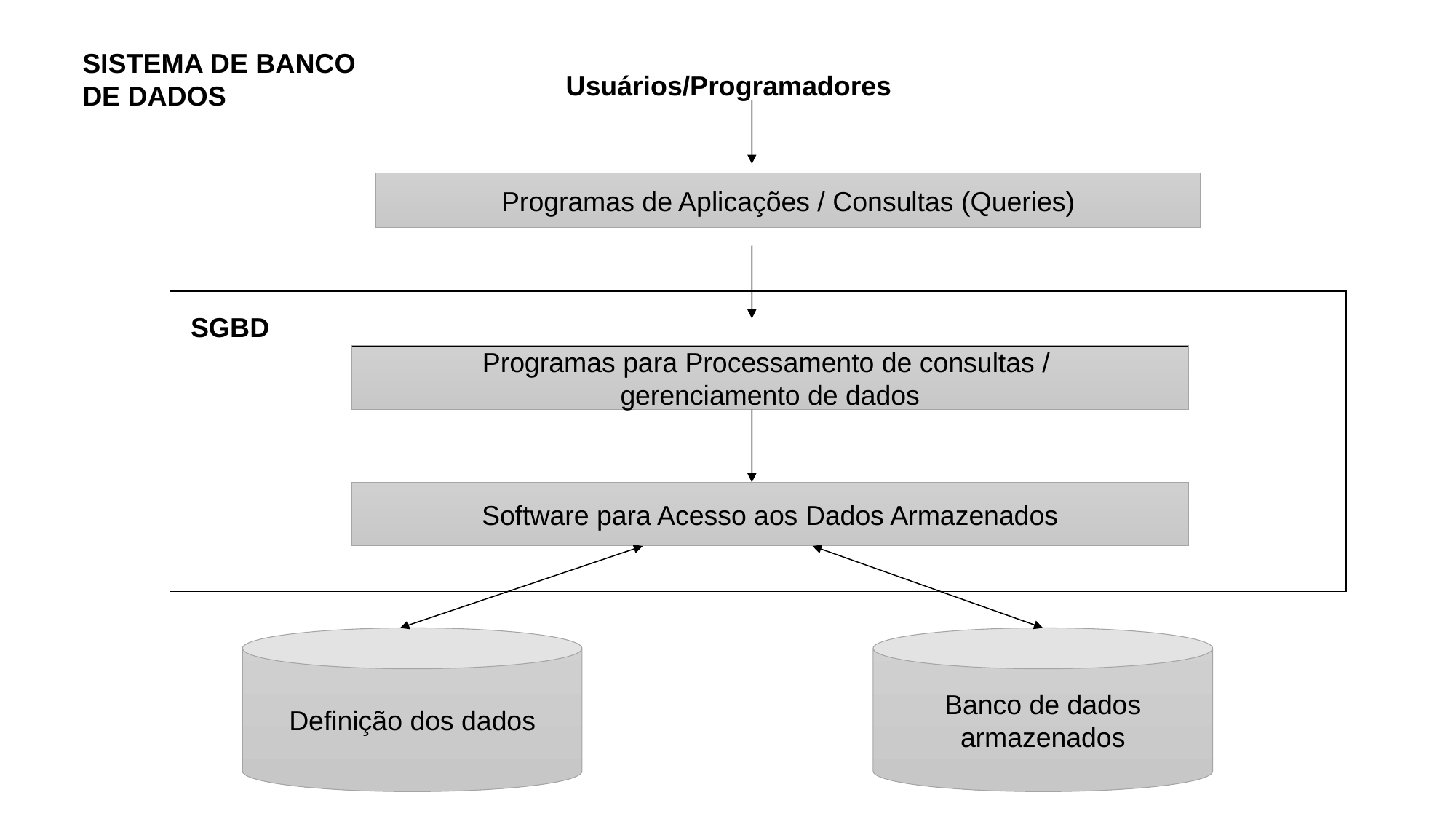

SISTEMA DE BANCO
DE DADOS
Usuários/Programadores

Programas de Aplicações / Consultas (Queries)

SGBD
Programas para Processamento de consultas /
gerenciamento de dados

Software para Acesso aos Dados Armazenados

Definição dos dados
Banco de dados
armazenados